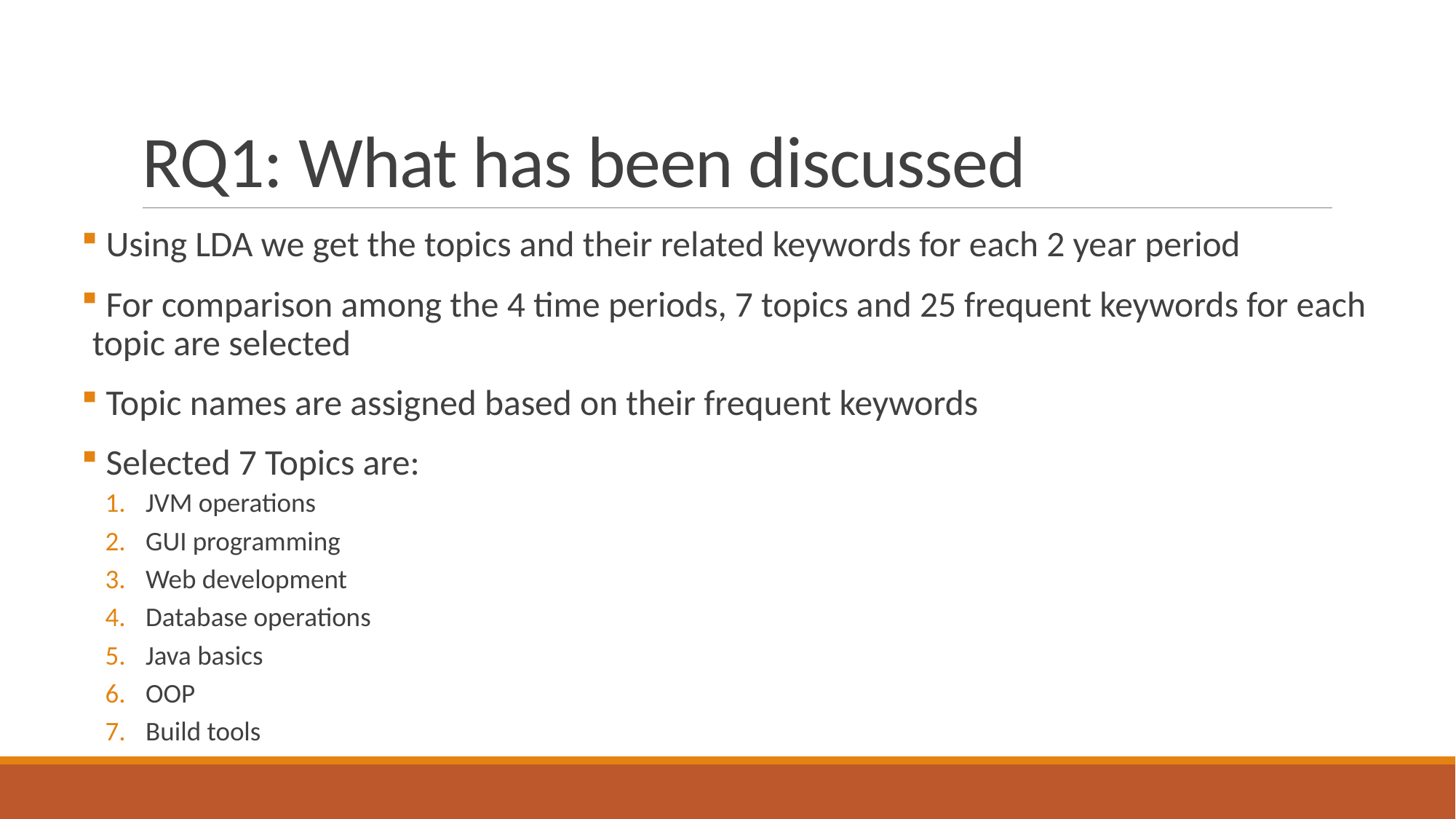

# RQ1: What has been discussed
 Using LDA we get the topics and their related keywords for each 2 year period
 For comparison among the 4 time periods, 7 topics and 25 frequent keywords for each topic are selected
 Topic names are assigned based on their frequent keywords
 Selected 7 Topics are:
JVM operations
GUI programming
Web development
Database operations
Java basics
OOP
Build tools